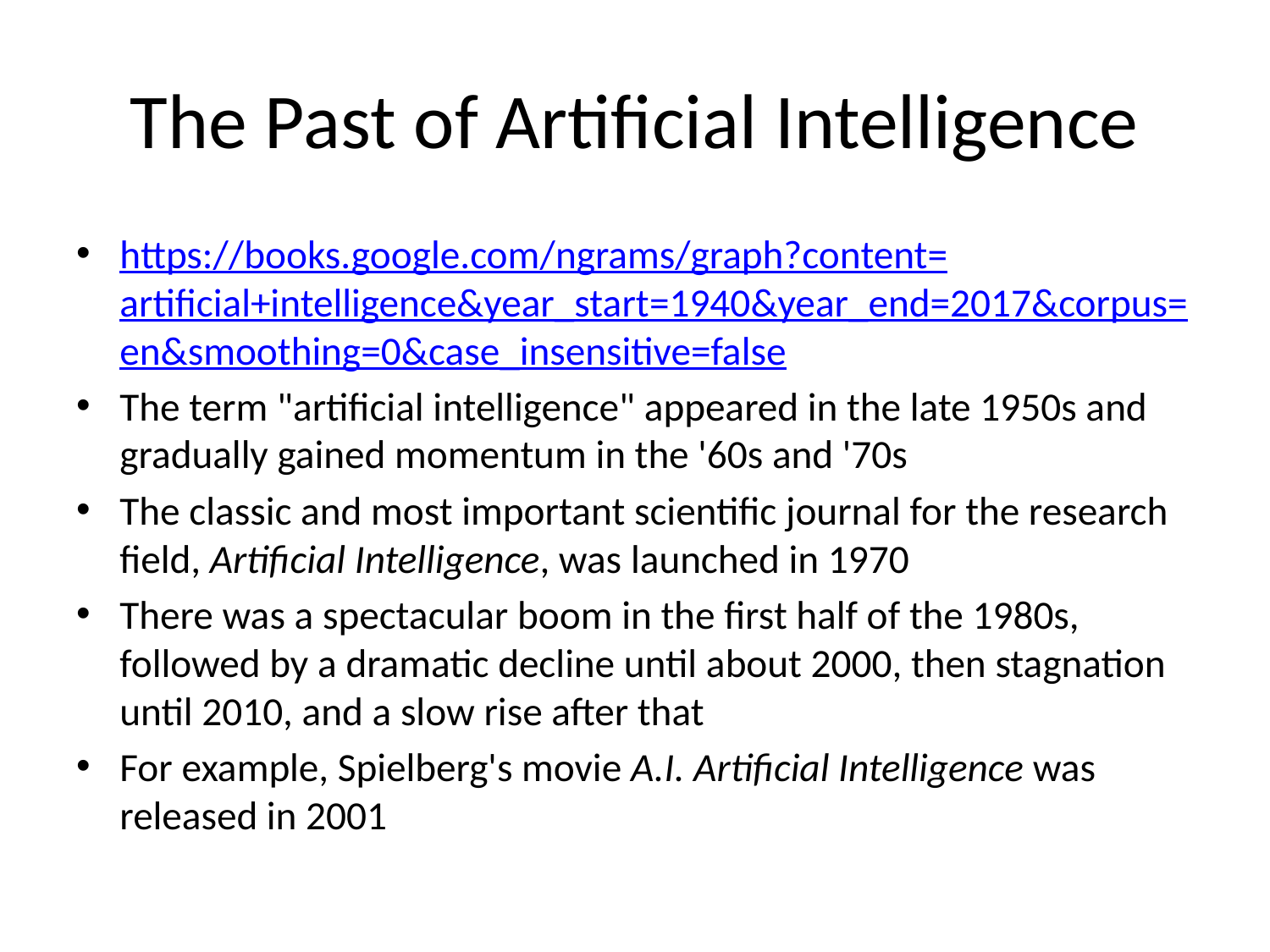

# The Past of Artificial Intelligence
https://books.google.com/ngrams/graph?content=artificial+intelligence&year_start=1940&year_end=2017&corpus=en&smoothing=0&case_insensitive=false
The term "artificial intelligence" appeared in the late 1950s and gradually gained momentum in the '60s and '70s
The classic and most important scientific journal for the research field, Artificial Intelligence, was launched in 1970
There was a spectacular boom in the first half of the 1980s, followed by a dramatic decline until about 2000, then stagnation until 2010, and a slow rise after that
For example, Spielberg's movie A.I. Artificial Intelligence was released in 2001